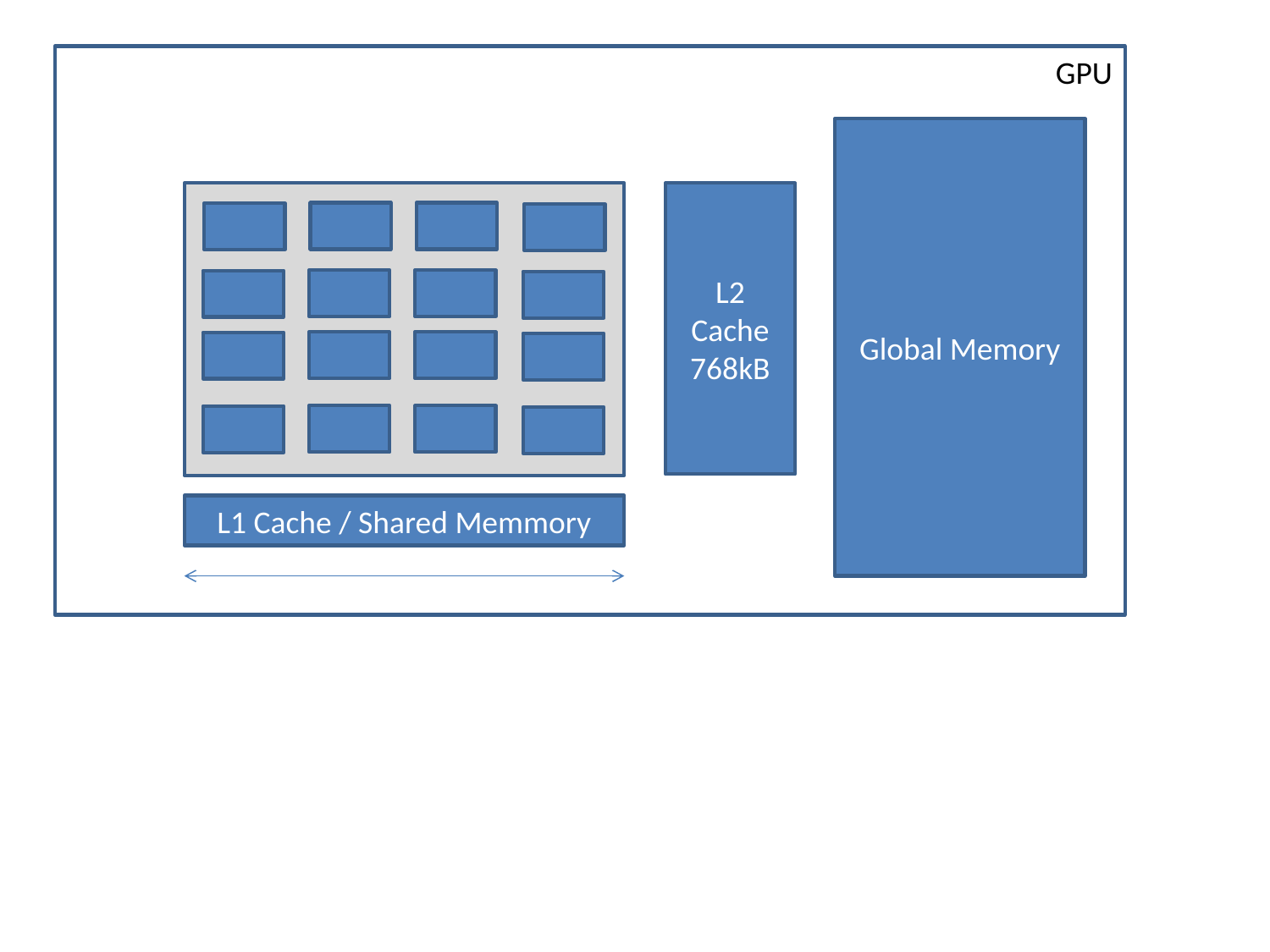

GPU
Global Memory

L2 Cache
768kB

L1 Cache / Shared Memmory